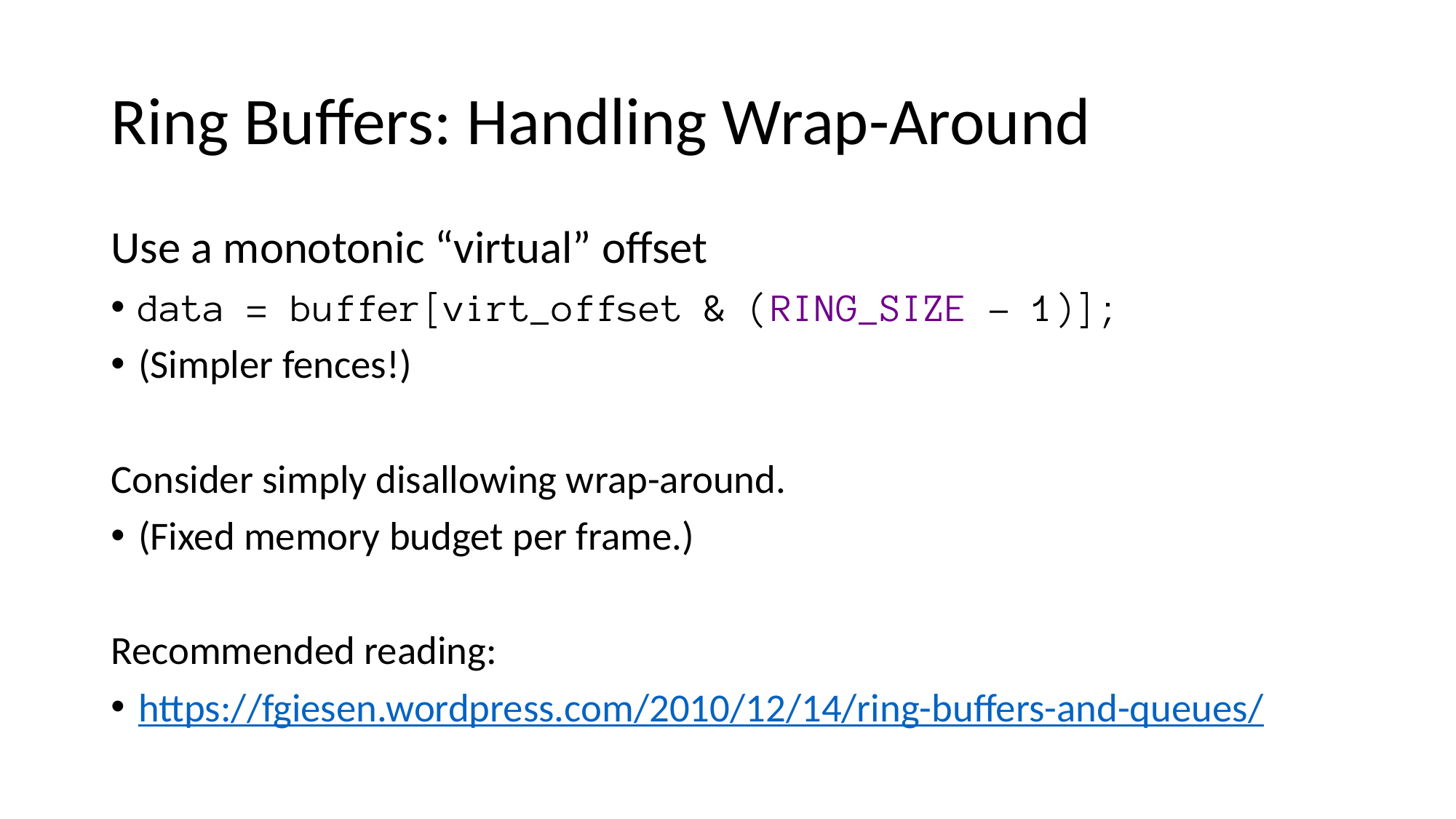

# Ring Buffers: Handling Wrap-Around
Use a monotonic “virtual” offset
data = buffer[virt_offset & (RING_SIZE - 1)];
(Simpler fences!)

Consider simply disallowing wrap-around.
(Fixed memory budget per frame.)

Recommended reading:
https://fgiesen.wordpress.com/2010/12/14/ring-buffers-and-queues/